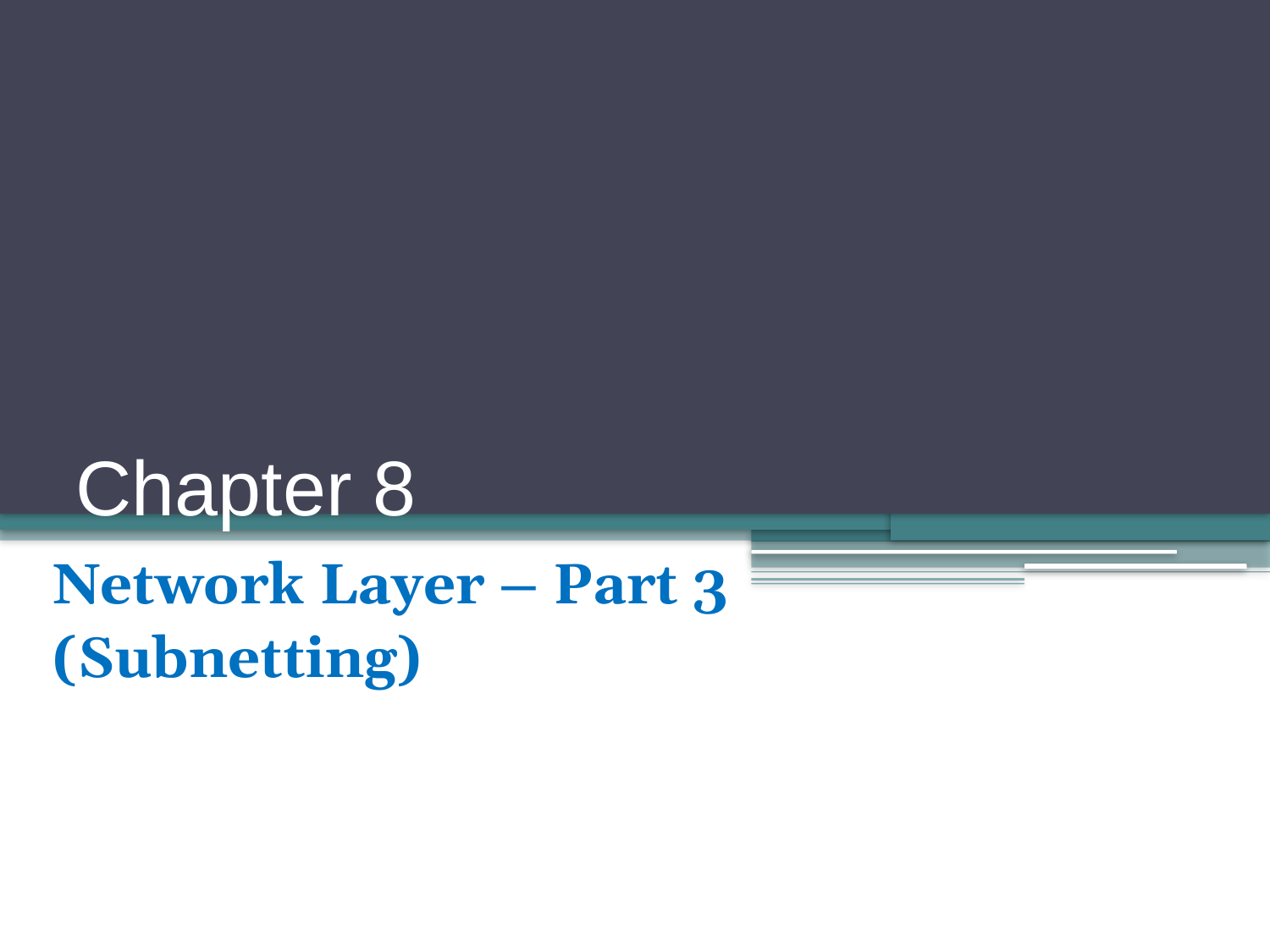

# Chapter 8
Network Layer – Part 3
(Subnetting)